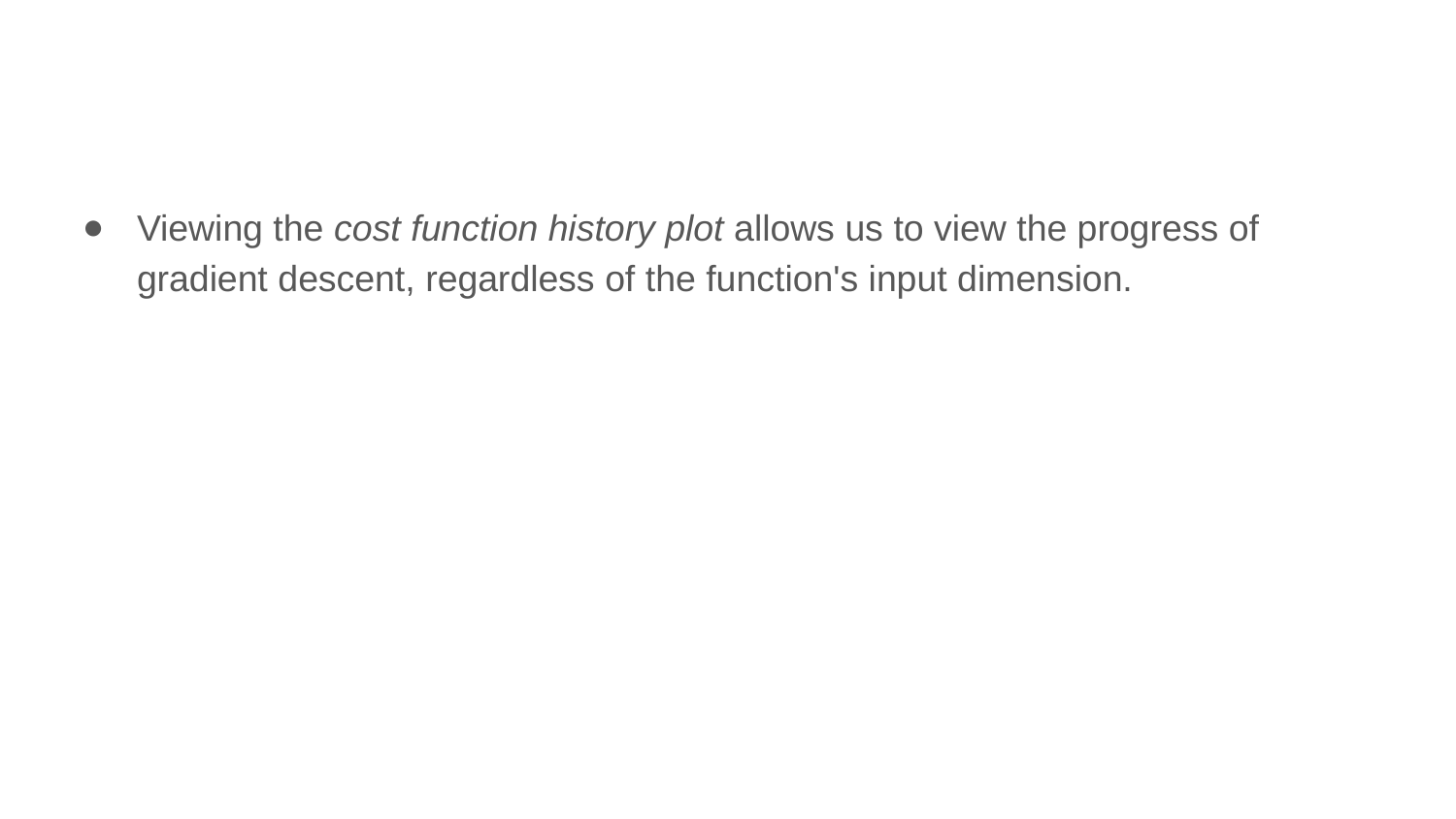

Viewing the cost function history plot allows us to view the progress of gradient descent, regardless of the function's input dimension.